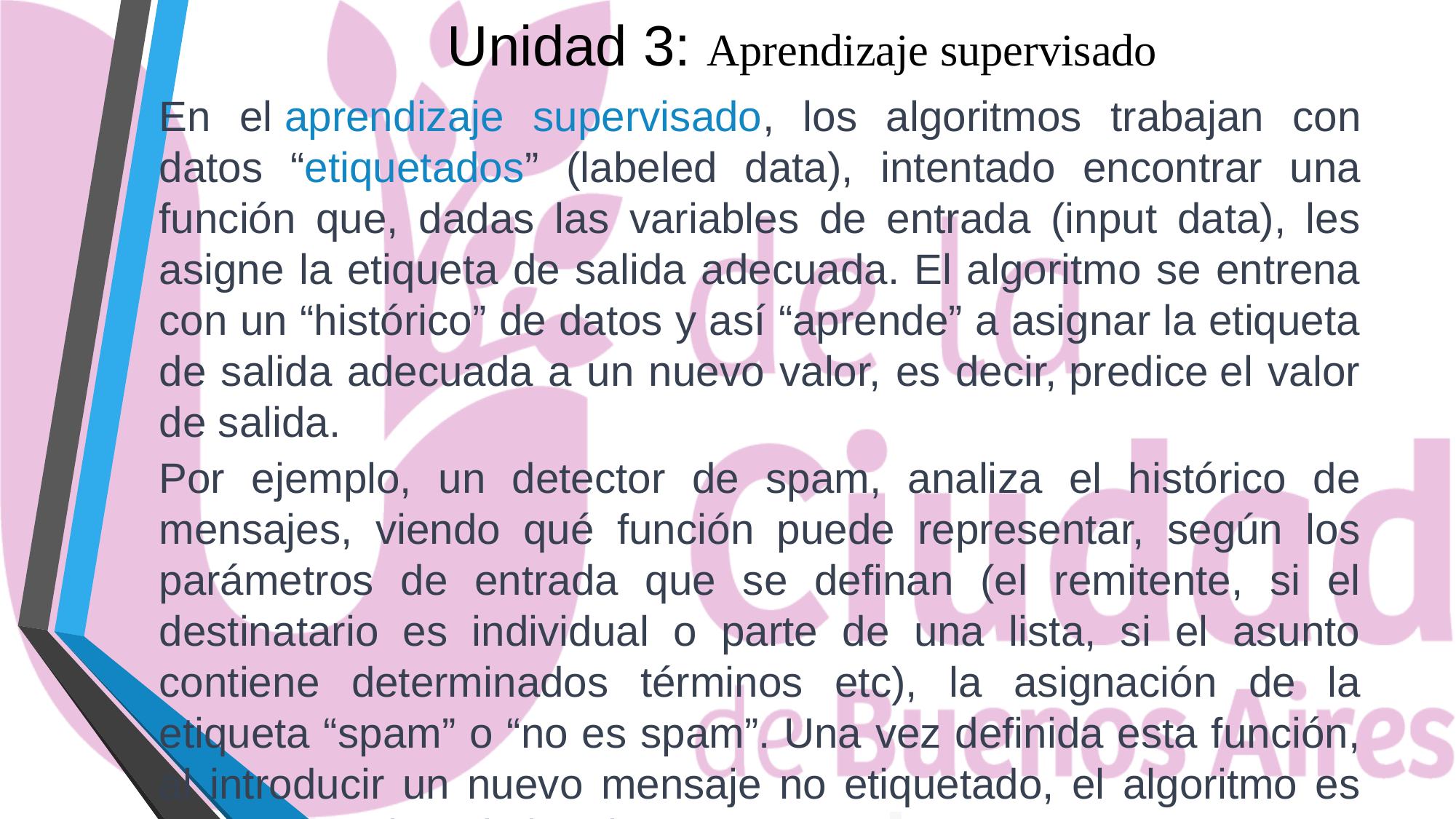

# Unidad 3: Aprendizaje supervisado
En el aprendizaje supervisado, los algoritmos trabajan con datos “etiquetados” (labeled data), intentado encontrar una función que, dadas las variables de entrada (input data), les asigne la etiqueta de salida adecuada. El algoritmo se entrena con un “histórico” de datos y así “aprende” a asignar la etiqueta de salida adecuada a un nuevo valor, es decir, predice el valor de salida.
Por ejemplo, un detector de spam, analiza el histórico de mensajes, viendo qué función puede representar, según los parámetros de entrada que se definan (el remitente, si el destinatario es individual o parte de una lista, si el asunto contiene determinados términos etc), la asignación de la etiqueta “spam” o “no es spam”. Una vez definida esta función, al introducir un nuevo mensaje no etiquetado, el algoritmo es capaz de asignarle la etiqueta correcta.